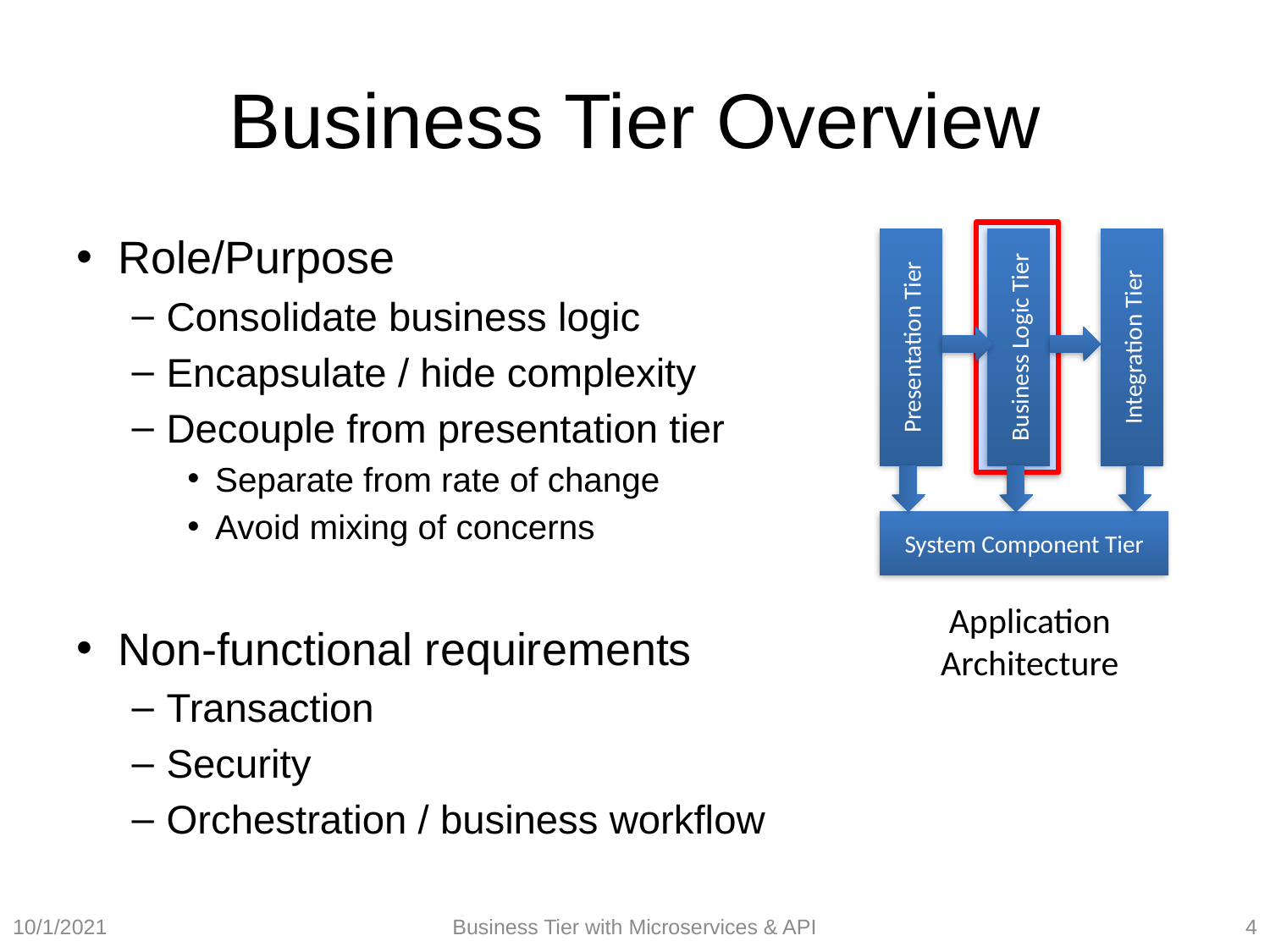

# Business Tier Overview
Role/Purpose
Consolidate business logic
Encapsulate / hide complexity
Decouple from presentation tier
Separate from rate of change
Avoid mixing of concerns

Non-functional requirements
Transaction
Security
Orchestration / business workflow

Presentation Tier
Business Logic Tier
Integration Tier

System Component Tier
Application Architecture
10/1/2021
Business Tier with Microservices & API
4